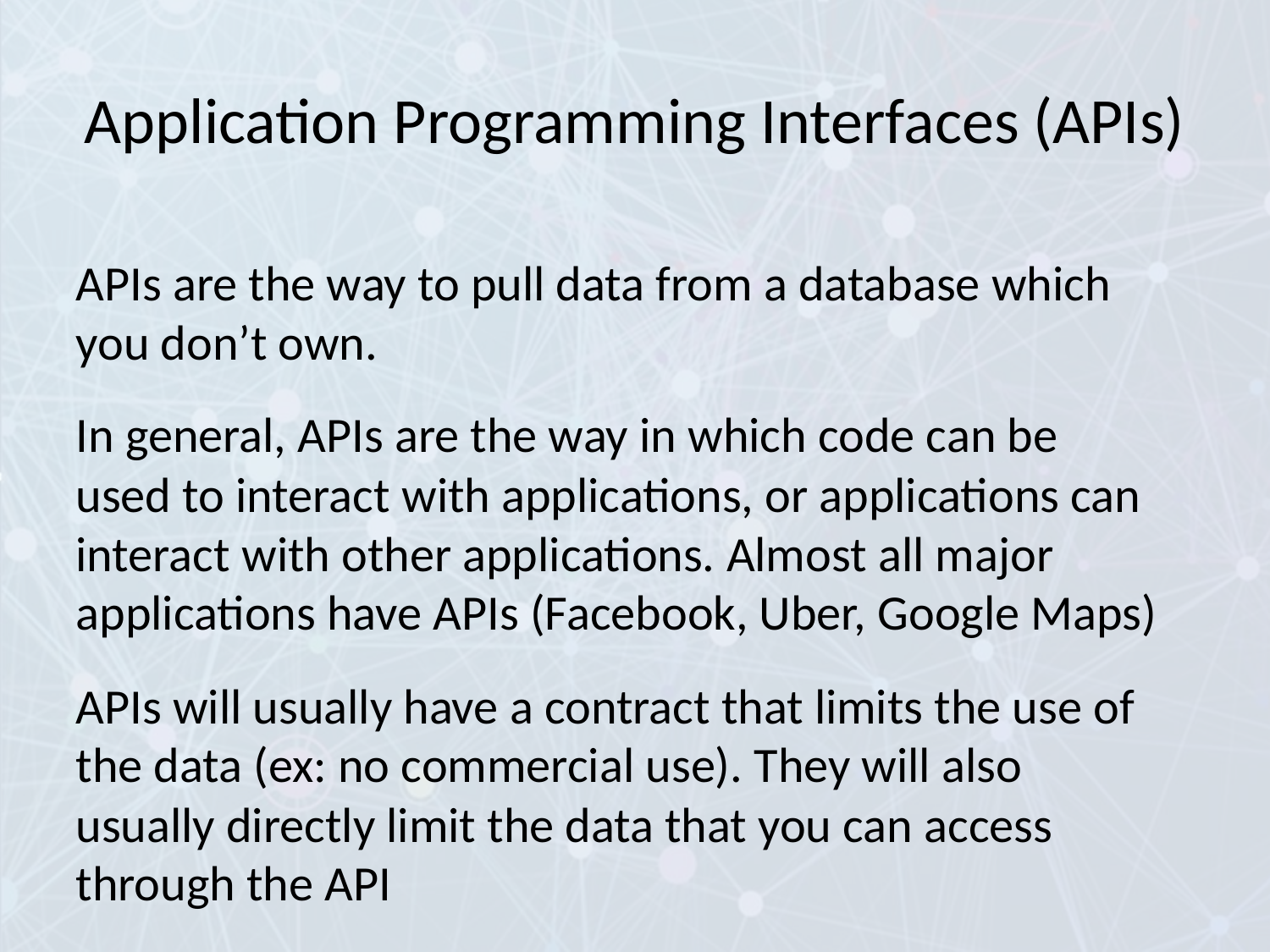

# Application Programming Interfaces (APIs)
APIs are the way to pull data from a database which you don’t own.

In general, APIs are the way in which code can be used to interact with applications, or applications can interact with other applications. Almost all major applications have APIs (Facebook, Uber, Google Maps)

APIs will usually have a contract that limits the use of the data (ex: no commercial use). They will also usually directly limit the data that you can access through the API